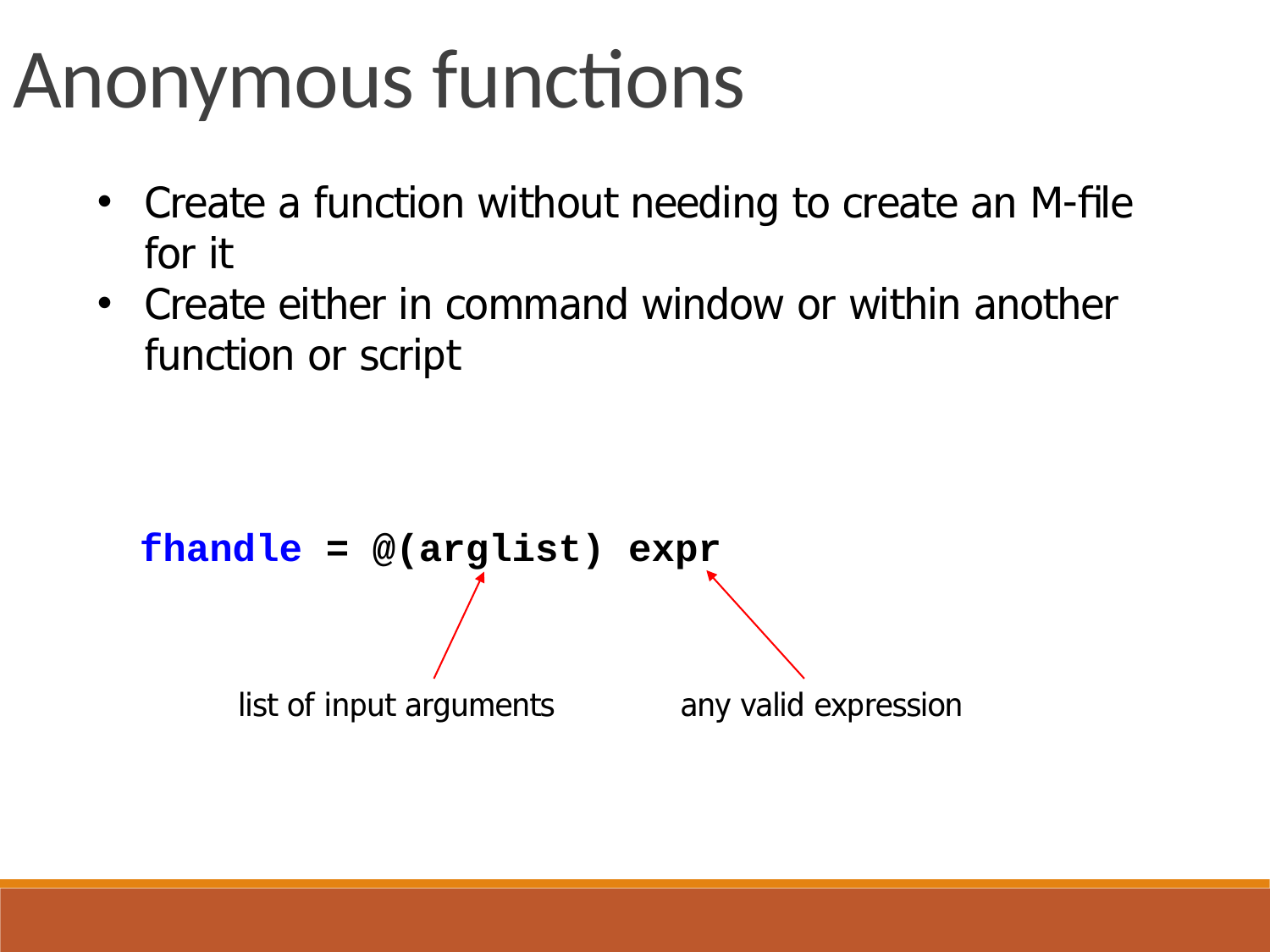

Anonymous functions
Create a function without needing to create an M-file for it
Create either in command window or within another function or script

fhandle = @(arglist) expr
list of input arguments
any valid expression